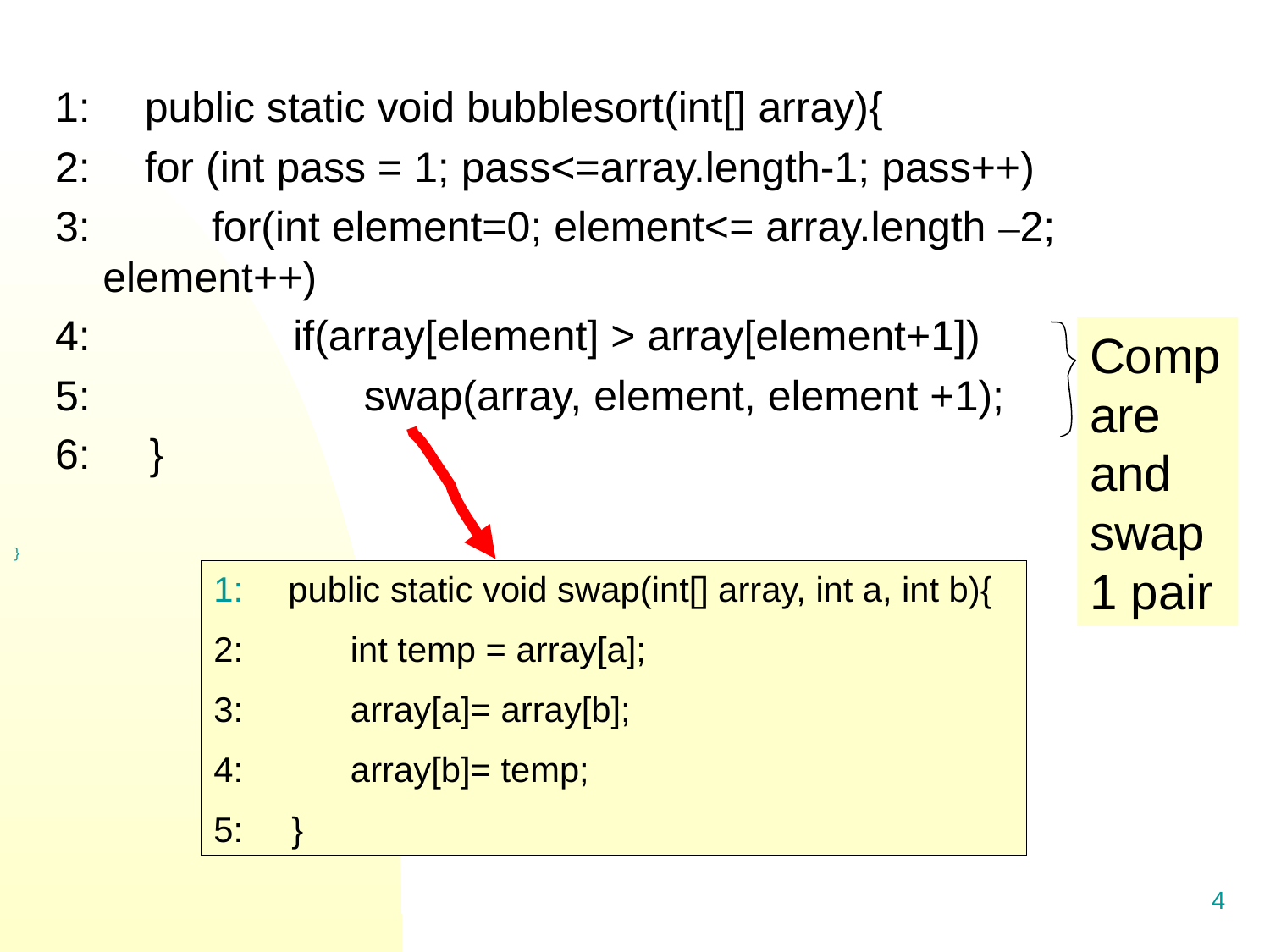

1:     public static void bubblesort(int[] array){
2:     for (int pass = 1; pass<=array.length-1; pass++)
3:           for(int element=0; element<= array.length –2; element++)
4:                  if(array[element] > array[element+1])
5:                        swap(array, element, element +1);
6:     }
Compare and swap 1 pair

}
1:     public static void swap(int[] array, int a, int b){
2:            int temp = array[a];
3:            array[a]= array[b];
4:            array[b]= temp;
5:     }

4